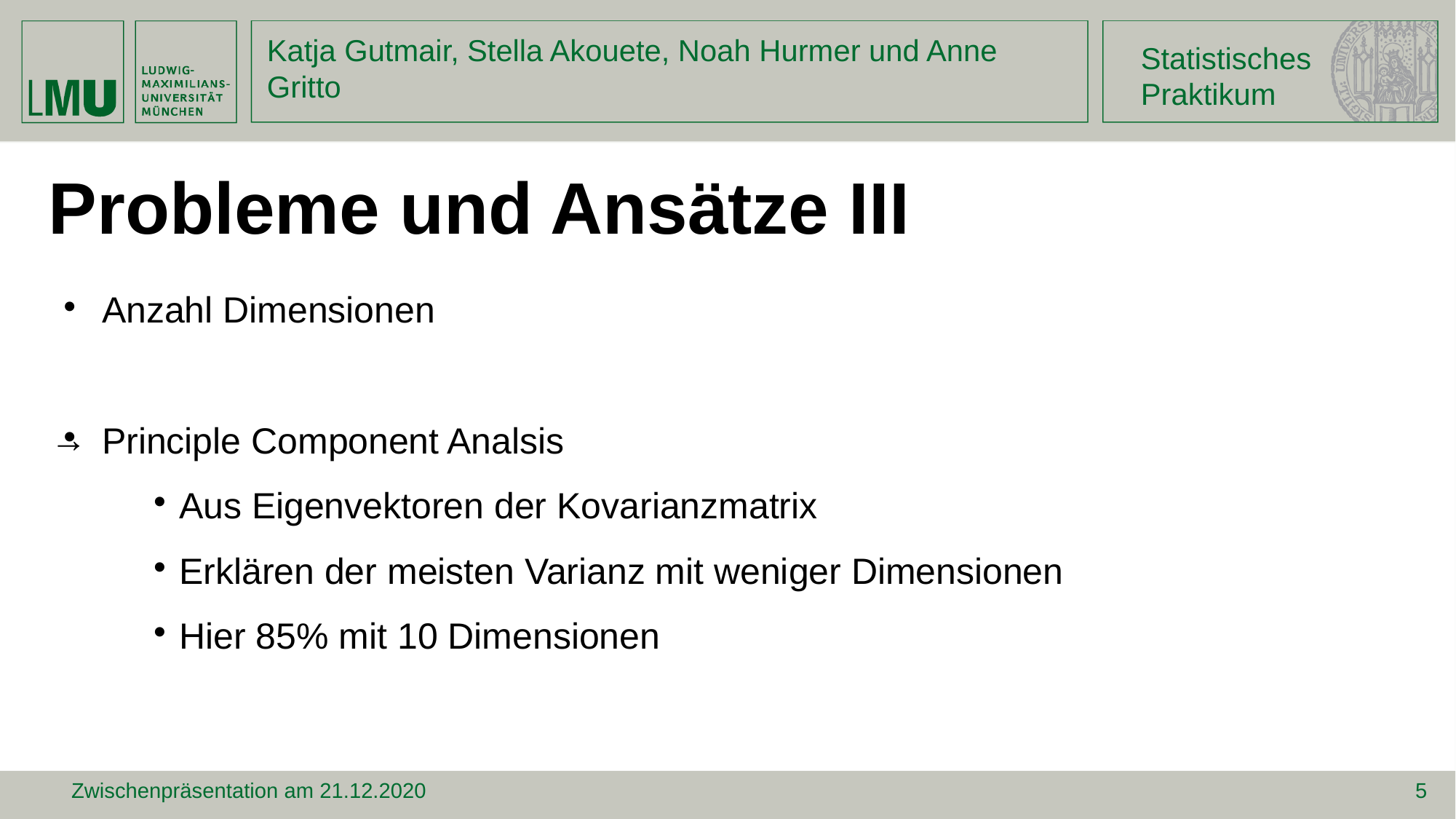

Statistisches
Praktikum
Katja Gutmair, Stella Akouete, Noah Hurmer und Anne Gritto
Probleme und Ansätze III
Anzahl Dimensionen

Principle Component Analsis
Aus Eigenvektoren der Kovarianzmatrix
Erklären der meisten Varianz mit weniger Dimensionen
Hier 85% mit 10 Dimensionen
→
Zwischenpräsentation am 21.12.2020
5